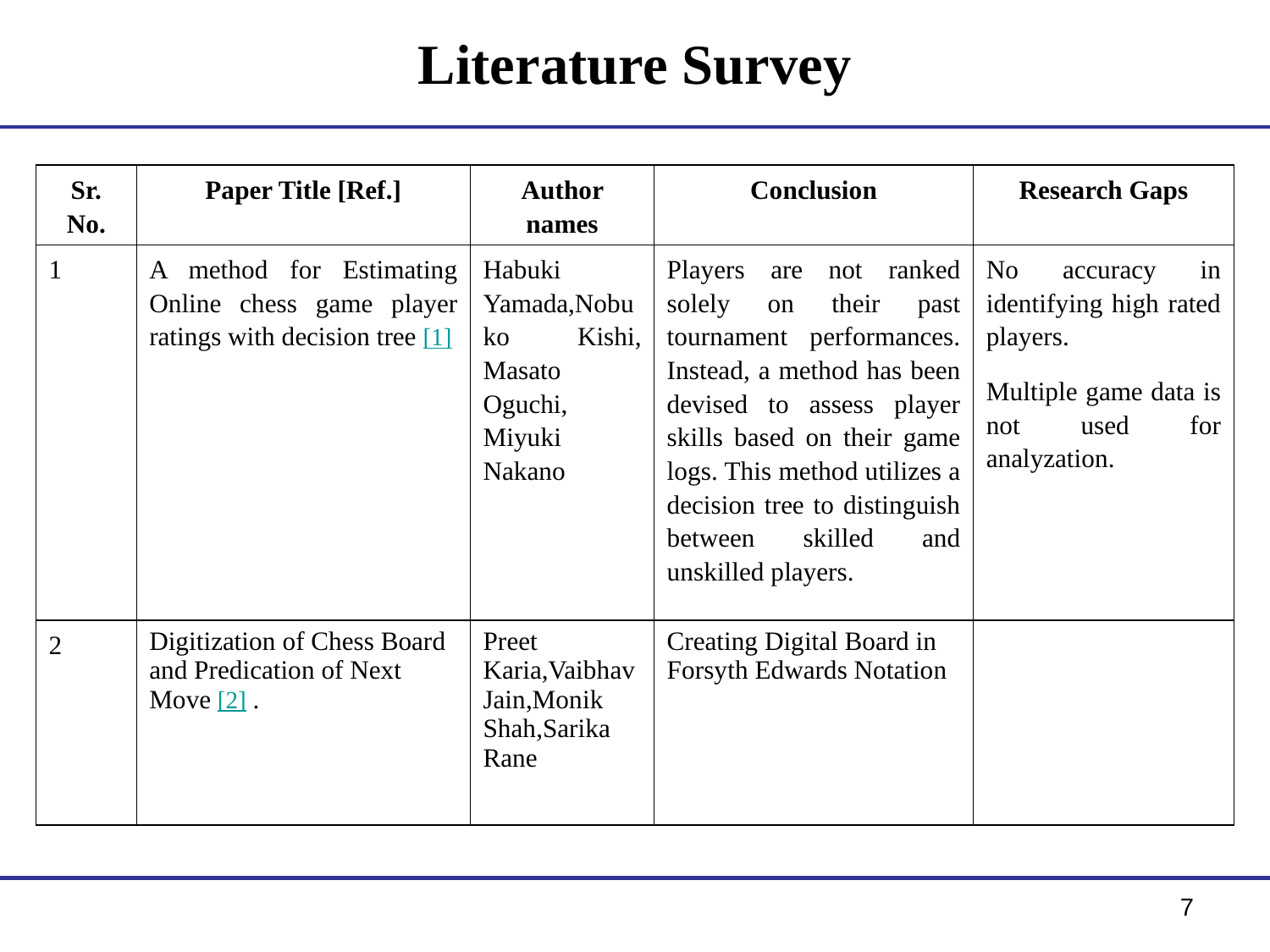

# Literature Survey
| Sr. No. | Paper Title [Ref.] | Author names | Conclusion | Research Gaps |
| --- | --- | --- | --- | --- |
| 1 | A method for Estimating Online chess game player ratings with decision tree [1] | Habuki Yamada,Nobuko Kishi, Masato Oguchi, Miyuki Nakano | Players are not ranked solely on their past tournament performances. Instead, a method has been devised to assess player skills based on their game logs. This method utilizes a decision tree to distinguish between skilled and unskilled players. | No accuracy in identifying high rated players. Multiple game data is not used for analyzation. |
| 2 | Digitization of Chess Board and Predication of Next Move [2] . | Preet Karia,Vaibhav Jain,Monik Shah,Sarika Rane | Creating Digital Board in Forsyth Edwards Notation |  |
7